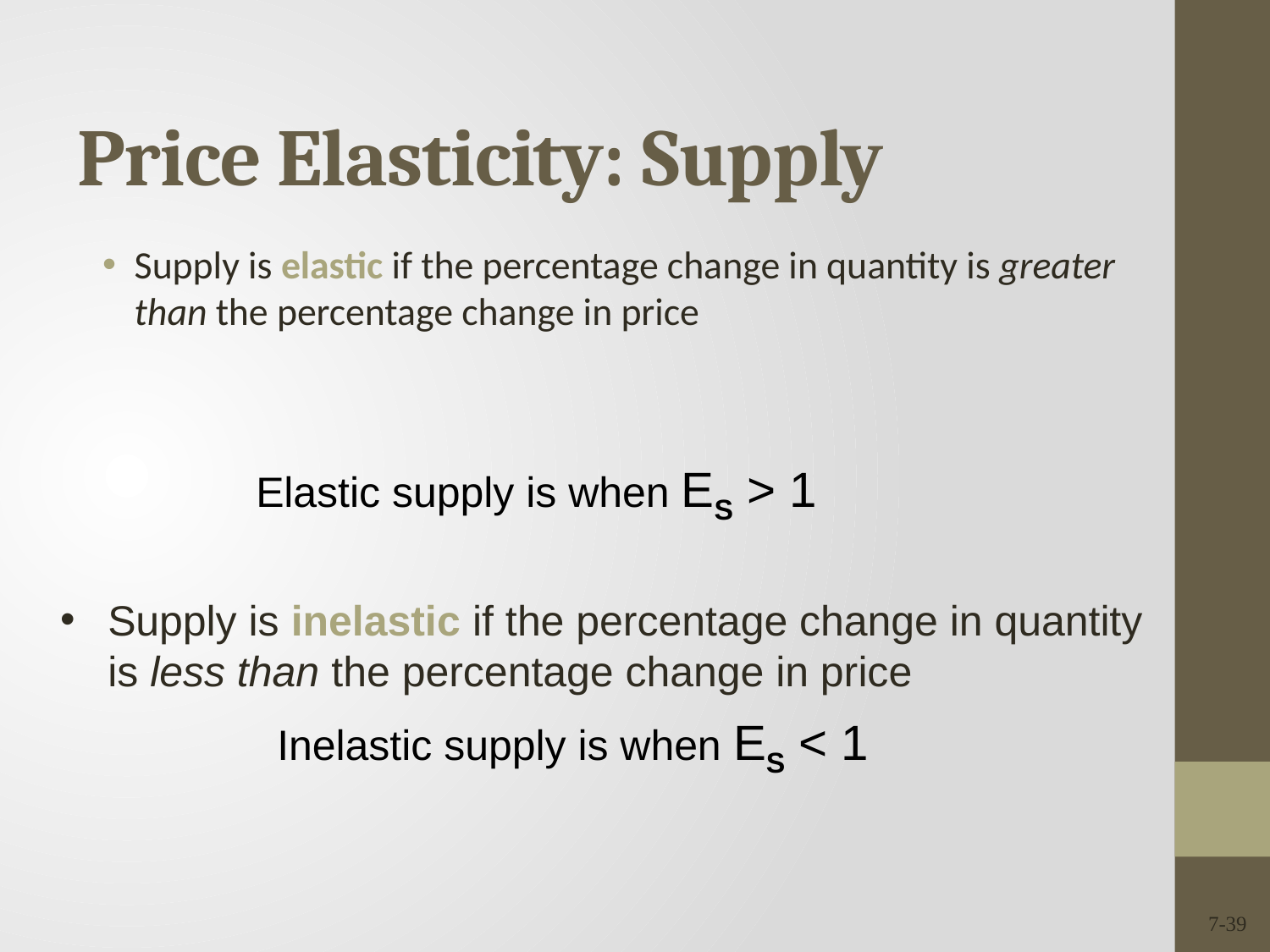

Price Elasticity: Supply
Supply is elastic if the percentage change in quantity is greater than the percentage change in price
Elastic supply is when ES > 1
Supply is inelastic if the percentage change in quantity is less than the percentage change in price
Inelastic supply is when ES < 1
7-39